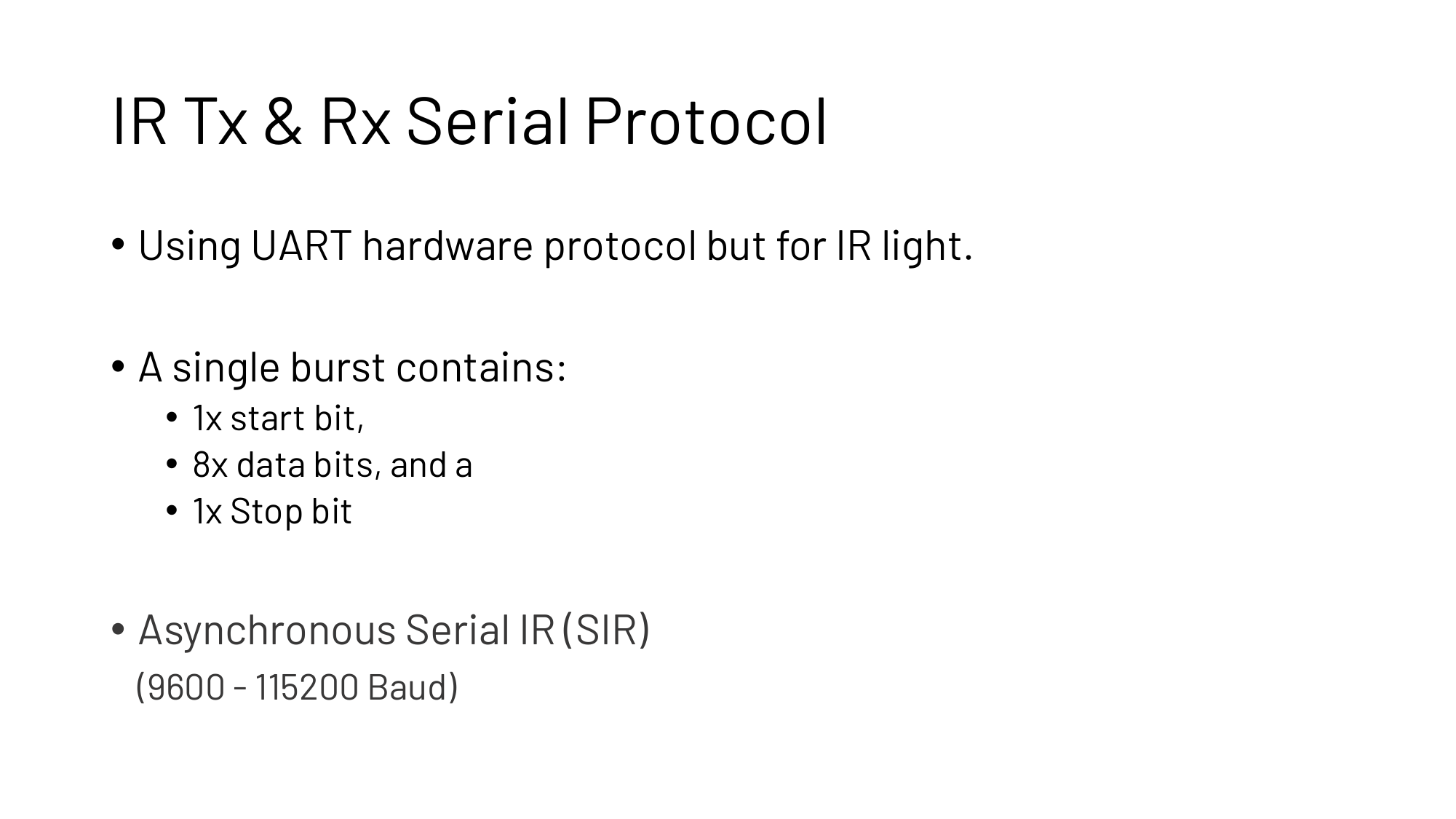

# IR Tx & Rx Serial Protocol
Using UART hardware protocol but for IR light.

A single burst contains:
1x start bit,
8x data bits, and a
1x Stop bit

Asynchronous Serial IR (SIR)
(9600 - 115200 Baud)